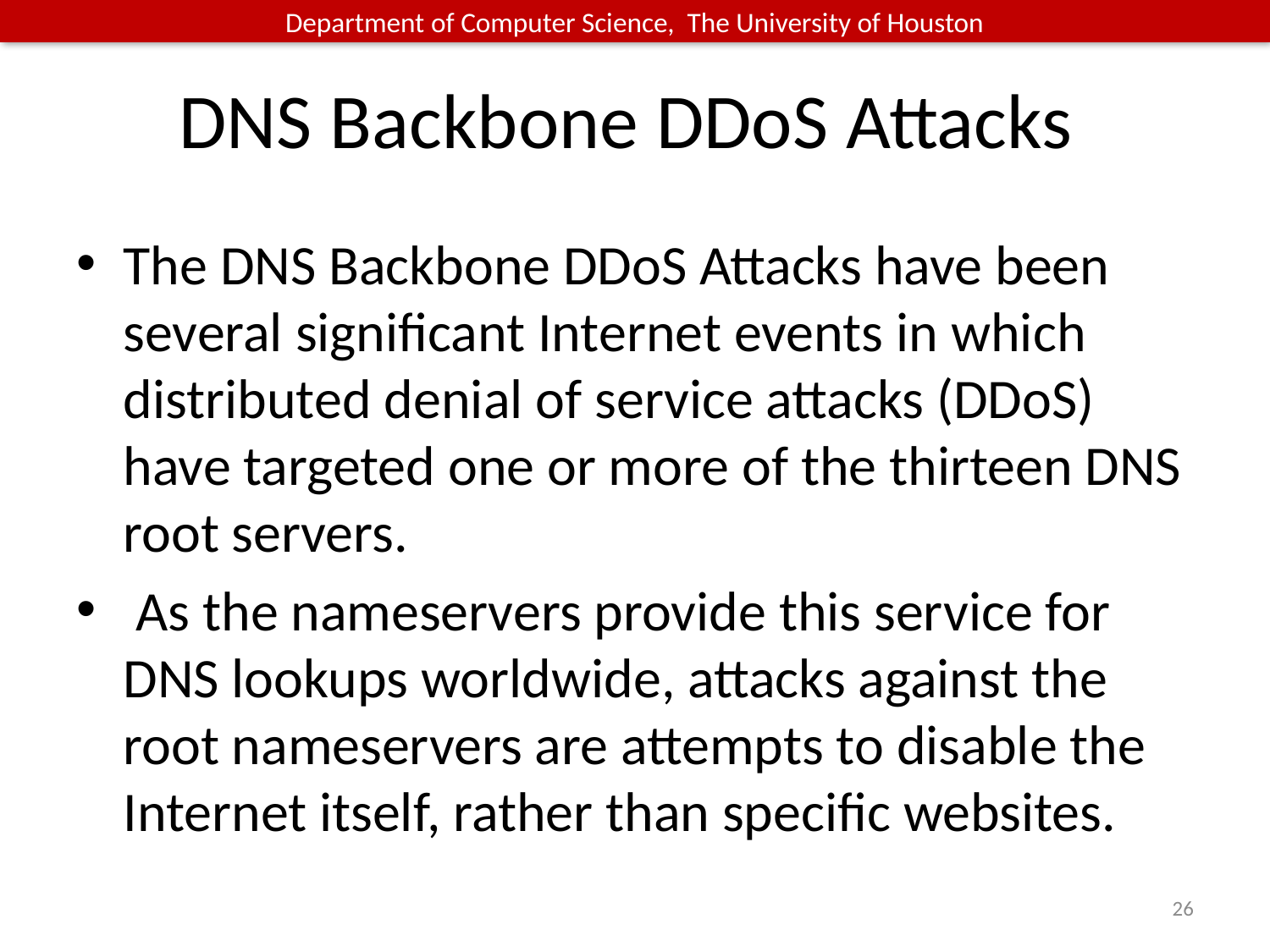

# DNS Backbone DDoS Attacks
The DNS Backbone DDoS Attacks have been several significant Internet events in which distributed denial of service attacks (DDoS) have targeted one or more of the thirteen DNS root servers.
 As the nameservers provide this service for DNS lookups worldwide, attacks against the root nameservers are attempts to disable the Internet itself, rather than specific websites.
26